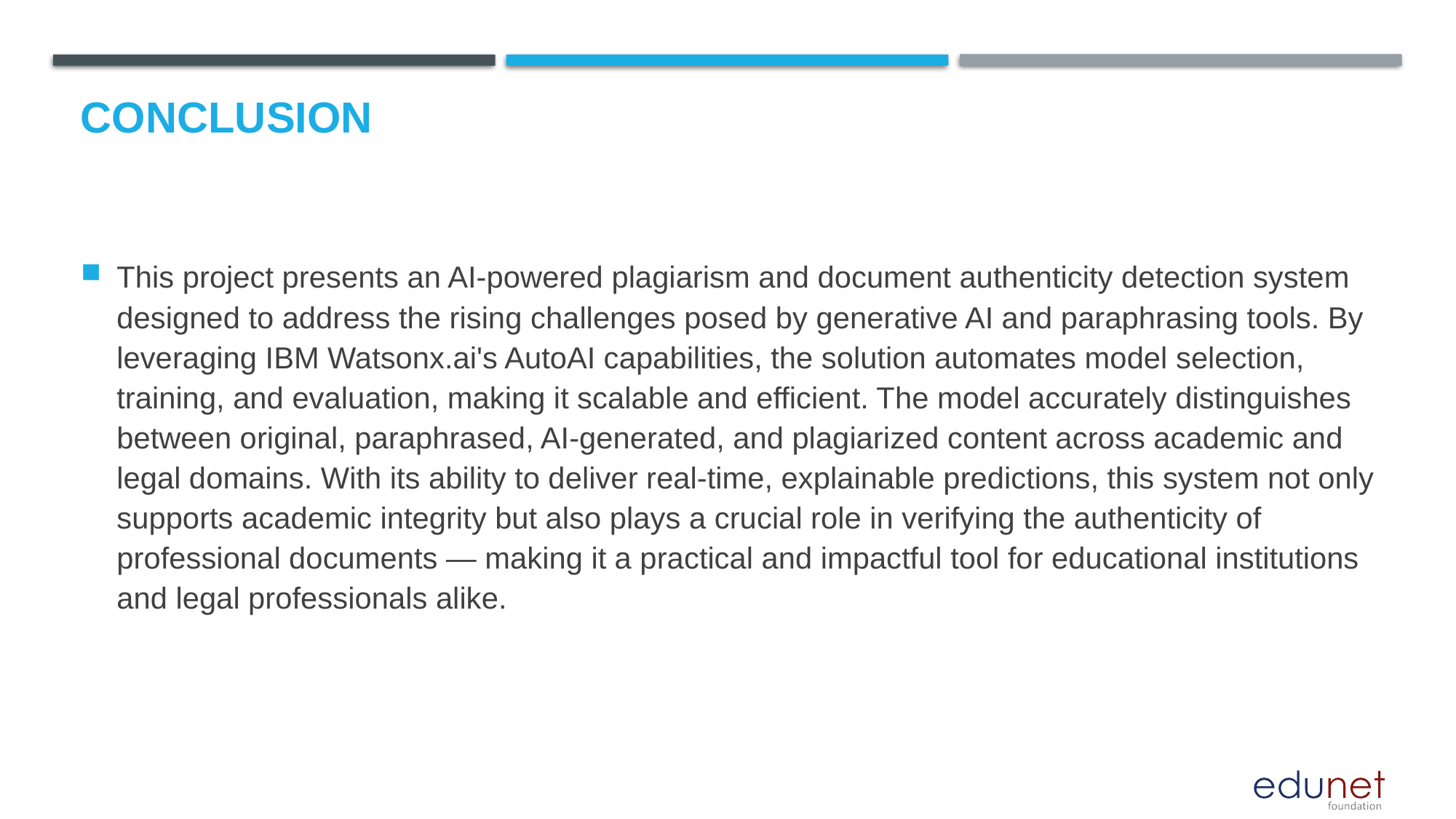

# Conclusion
This project presents an AI-powered plagiarism and document authenticity detection system designed to address the rising challenges posed by generative AI and paraphrasing tools. By leveraging IBM Watsonx.ai's AutoAI capabilities, the solution automates model selection, training, and evaluation, making it scalable and efficient. The model accurately distinguishes between original, paraphrased, AI-generated, and plagiarized content across academic and legal domains. With its ability to deliver real-time, explainable predictions, this system not only supports academic integrity but also plays a crucial role in verifying the authenticity of professional documents — making it a practical and impactful tool for educational institutions and legal professionals alike.